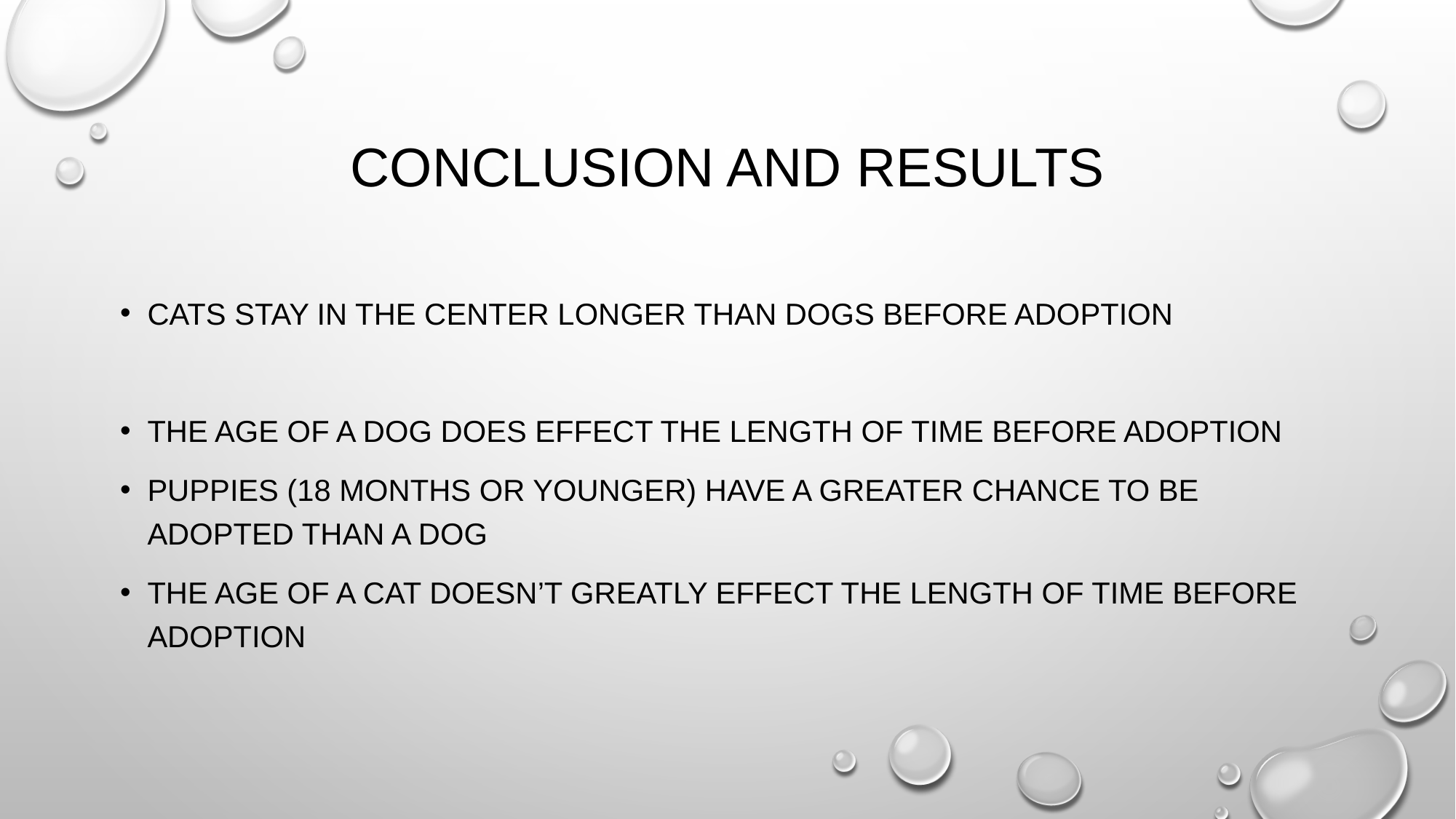

# Conclusion and results
Cats stay in the center longer than dogs before adoption

The age of a dog does effect the length of time before adoption
Puppies (18 months or younger) have a greater chance to be adopted than a dog
The age of a cat doesn’t greatly effect the length of time before adoption